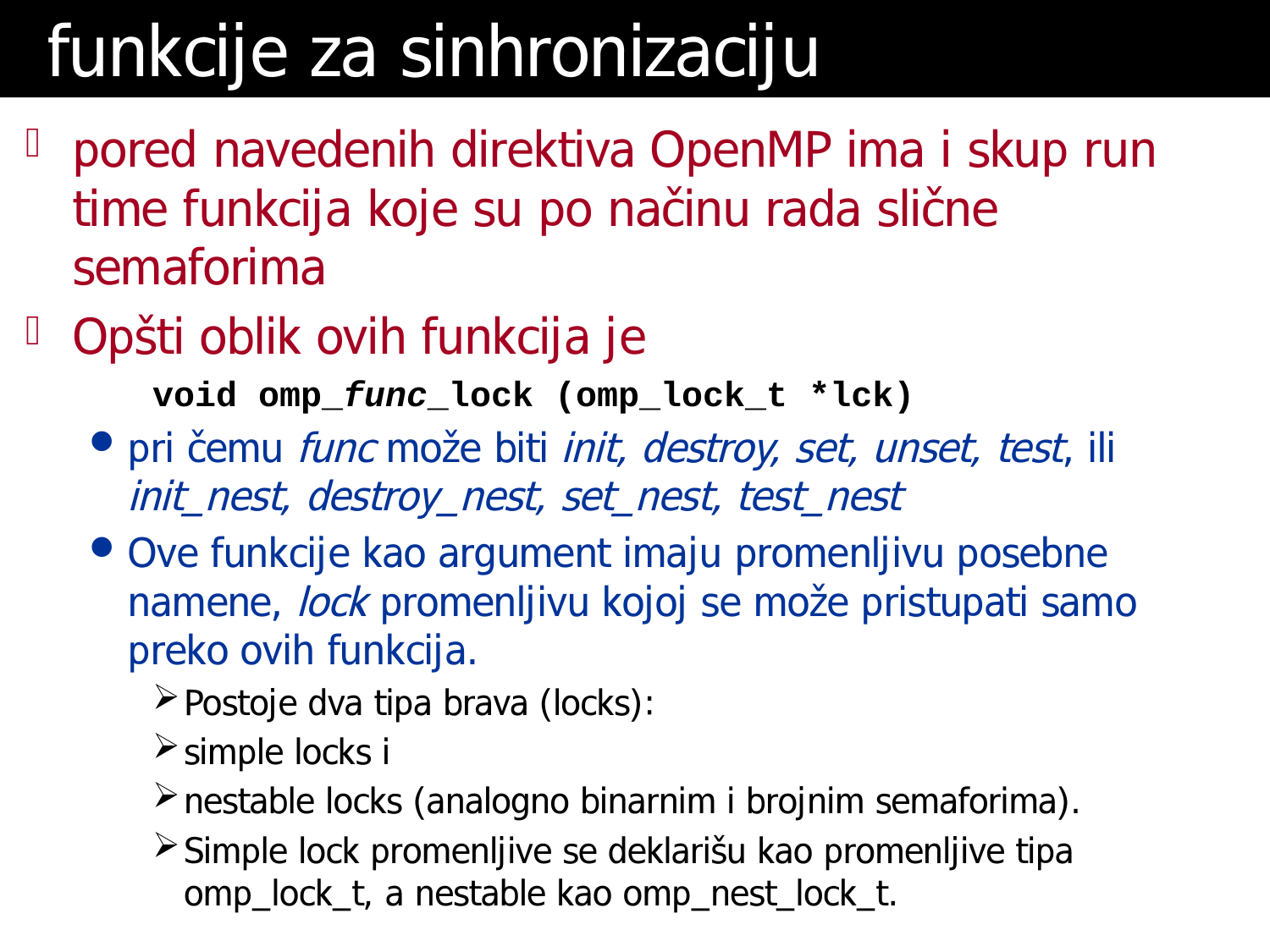

# funkcije za sinhronizaciju
pored navedenih direktiva OpenMP ima i skup run time funkcija koje su po načinu rada slične semaforima
Opšti oblik ovih funkcija je
void omp_func_lock (omp_lock_t *lck)
pri čemu func može biti init, destroy, set, unset, test, ili init_nest, destroy_nest, set_nest, test_nest
Ove funkcije kao argument imaju promenljivu posebne namene, lock promenljivu kojoj se može pristupati samo preko ovih funkcija.
Postoje dva tipa brava (locks):
simple locks i
nestable locks (analogno binarnim i brojnim semaforima).
Simple lock promenljive se deklarišu kao promenljive tipa omp_lock_t, a nestable kao omp_nest_lock_t.